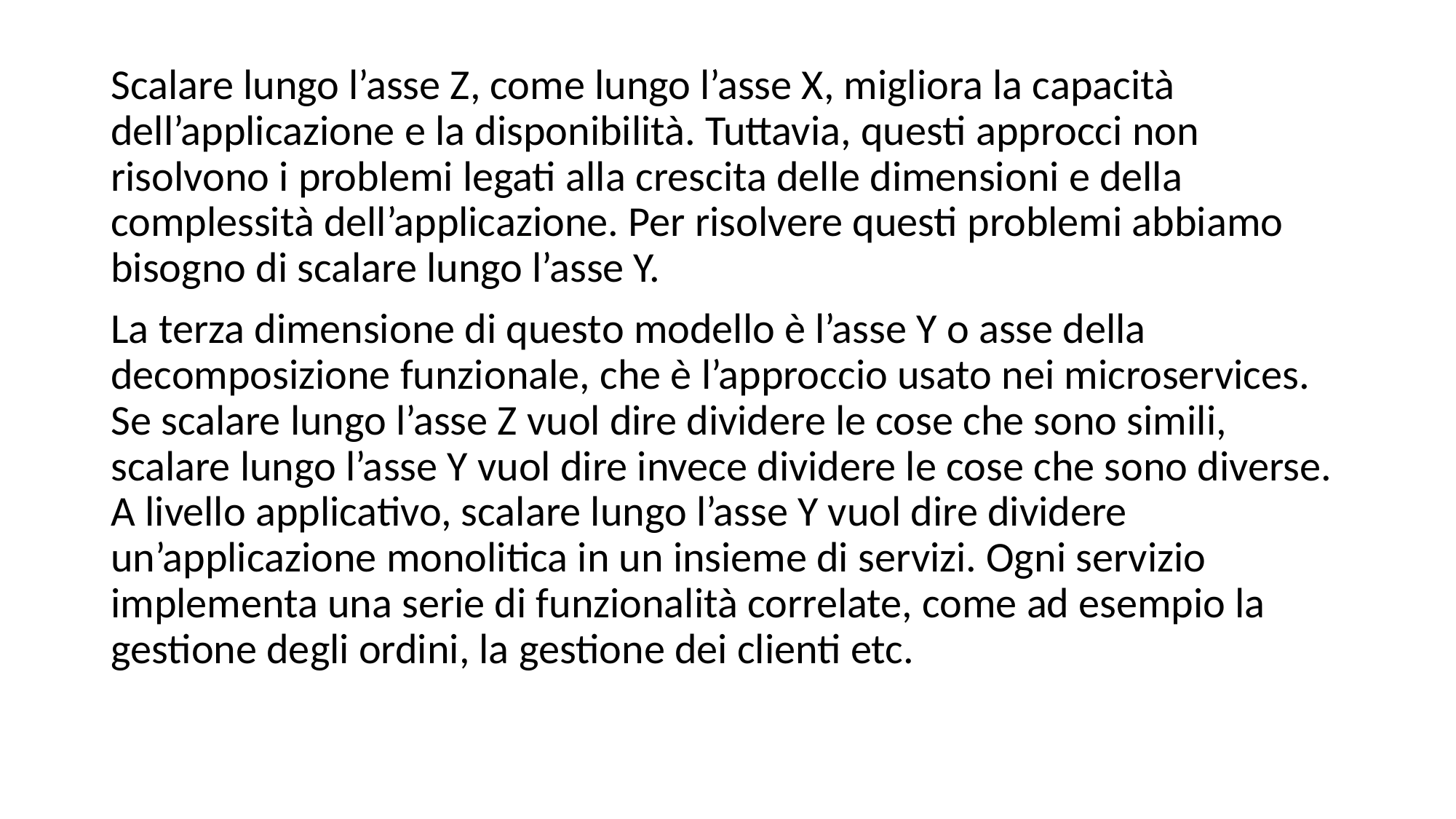

Scalare lungo l’asse Z, come lungo l’asse X, migliora la capacità dell’applicazione e la disponibilità. Tuttavia, questi approcci non risolvono i problemi legati alla crescita delle dimensioni e della complessità dell’applicazione. Per risolvere questi problemi abbiamo bisogno di scalare lungo l’asse Y.
La terza dimensione di questo modello è l’asse Y o asse della decomposizione funzionale, che è l’approccio usato nei microservices. Se scalare lungo l’asse Z vuol dire dividere le cose che sono simili, scalare lungo l’asse Y vuol dire invece dividere le cose che sono diverse. A livello applicativo, scalare lungo l’asse Y vuol dire dividere un’applicazione monolitica in un insieme di servizi. Ogni servizio implementa una serie di funzionalità correlate, come ad esempio la gestione degli ordini, la gestione dei clienti etc.